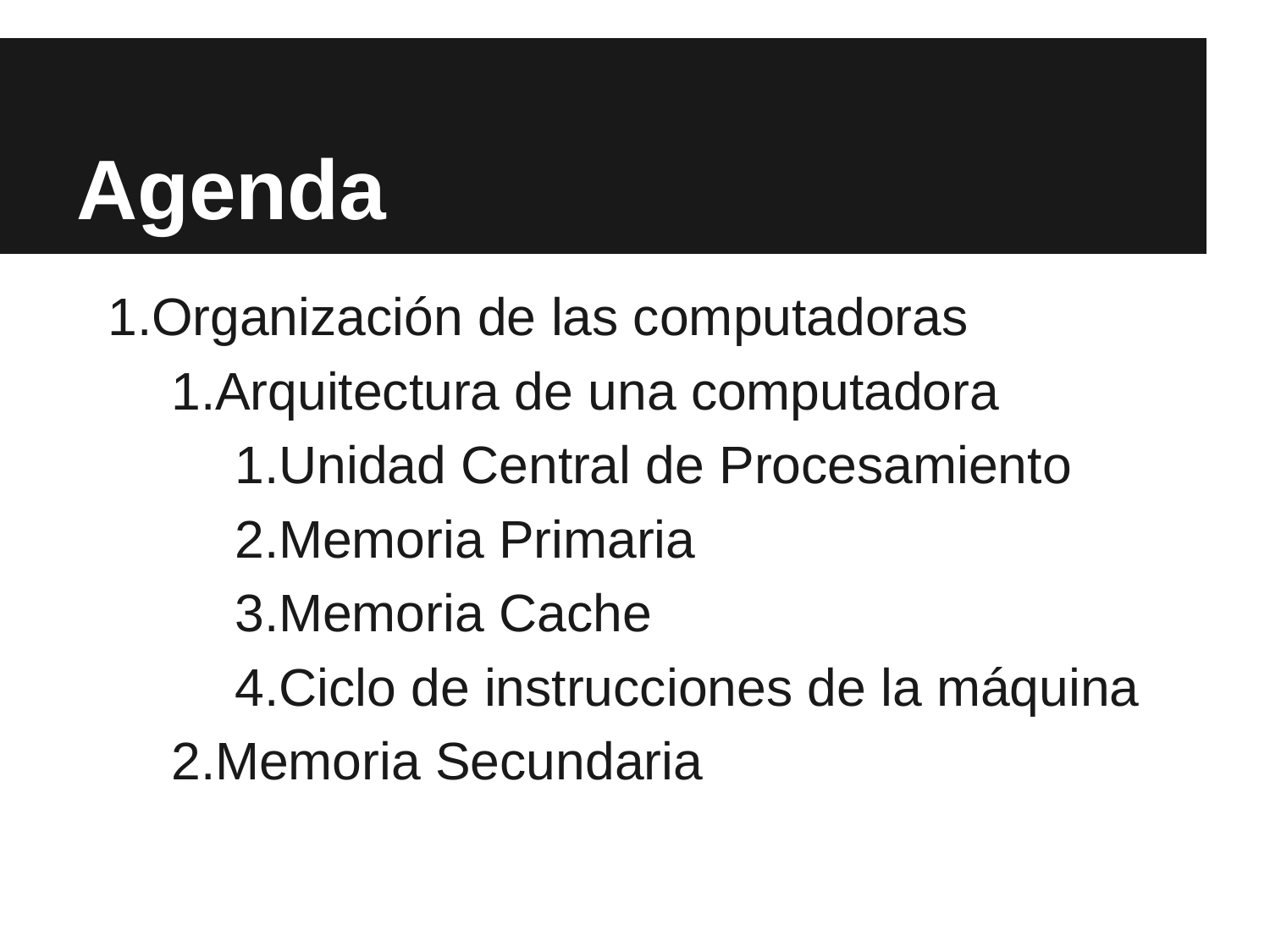

# Agenda
Organización de las computadoras
Arquitectura de una computadora
Unidad Central de Procesamiento
Memoria Primaria
Memoria Cache
Ciclo de instrucciones de la máquina
Memoria Secundaria